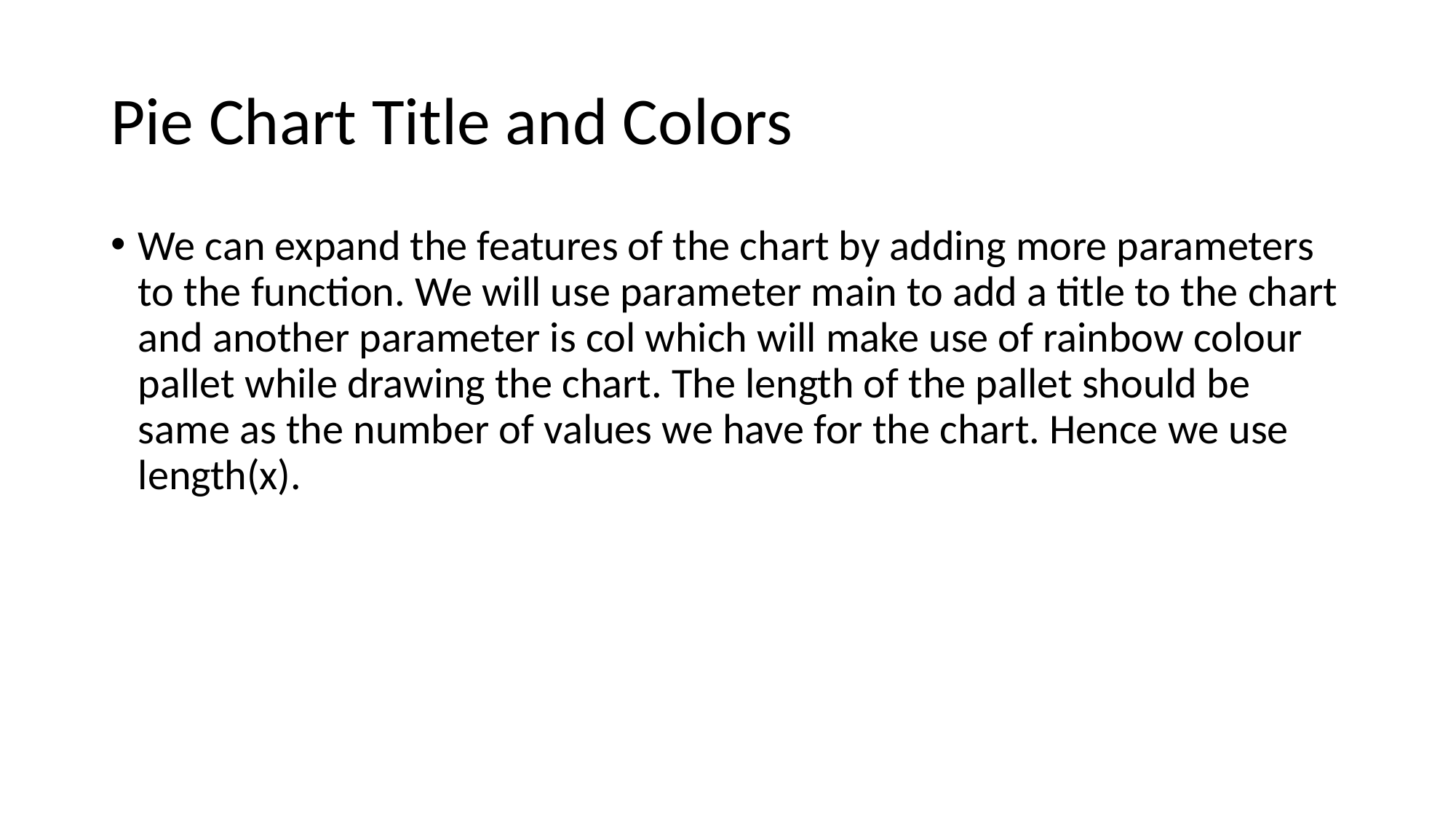

# Pie Chart Title and Colors
We can expand the features of the chart by adding more parameters to the function. We will use parameter main to add a title to the chart and another parameter is col which will make use of rainbow colour pallet while drawing the chart. The length of the pallet should be same as the number of values we have for the chart. Hence we use length(x).